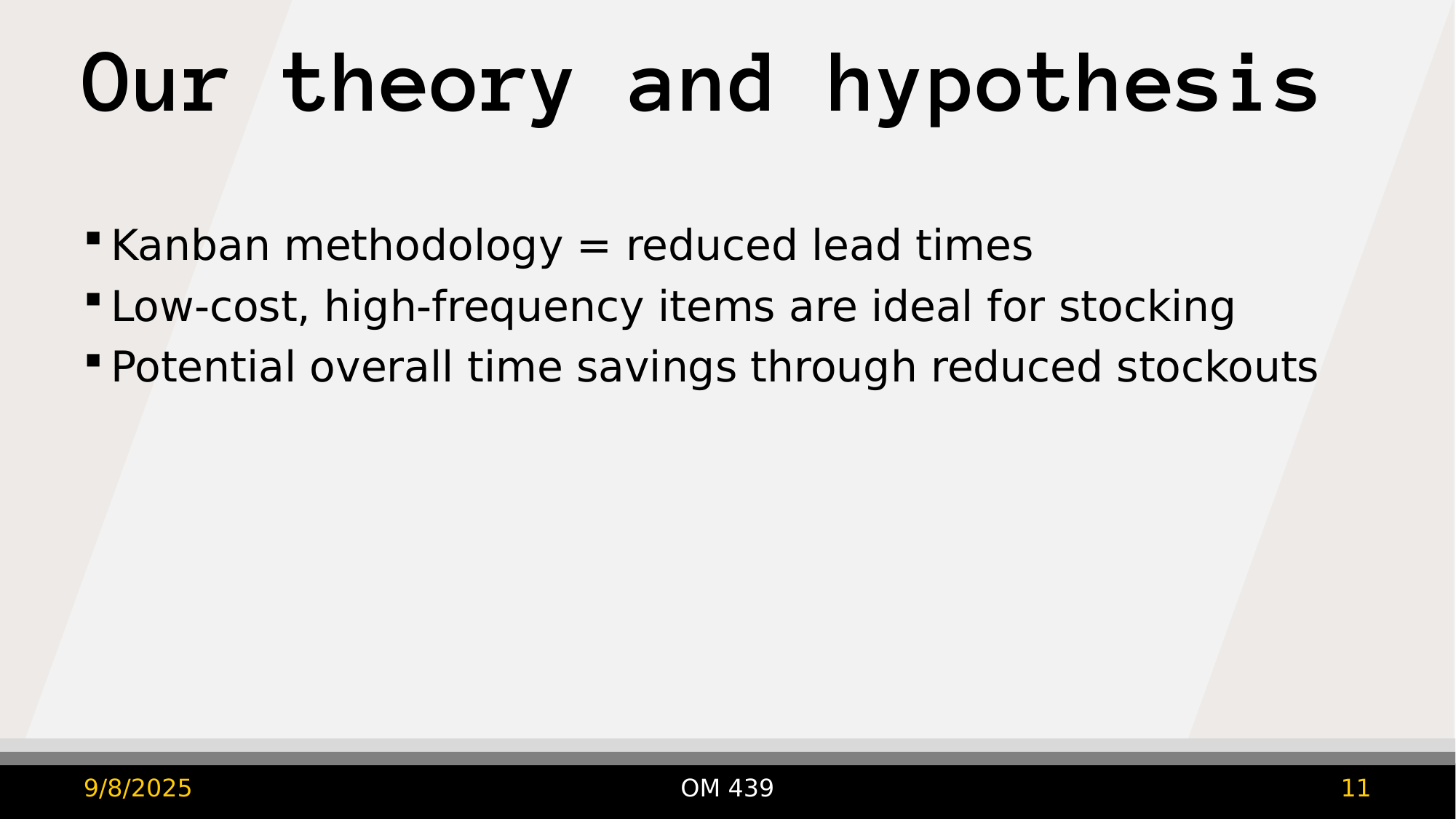

# Our theory and hypothesis
Kanban methodology = reduced lead times
Low-cost, high-frequency items are ideal for stocking
Potential overall time savings through reduced stockouts

OM 439
9/8/2025
11